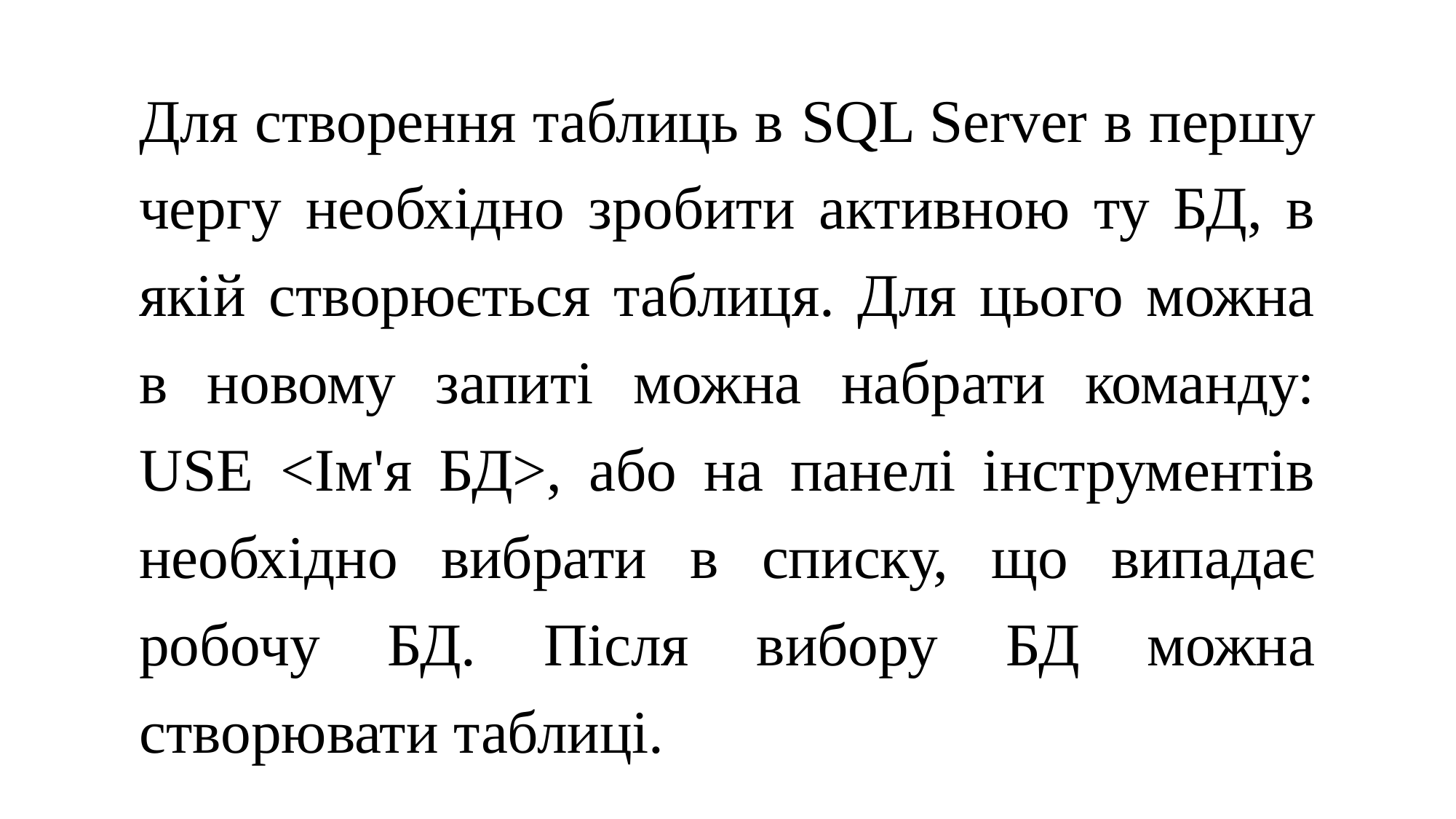

Для створення таблиць в SQL Server в першу чергу необхідно зробити активною ту БД, в якій створюється таблиця. Для цього можна в новому запиті можна набрати команду: USE <Ім'я БД>, або на панелі інструментів необхідно вибрати в списку, що випадає робочу БД. Після вибору БД можна створювати таблиці.